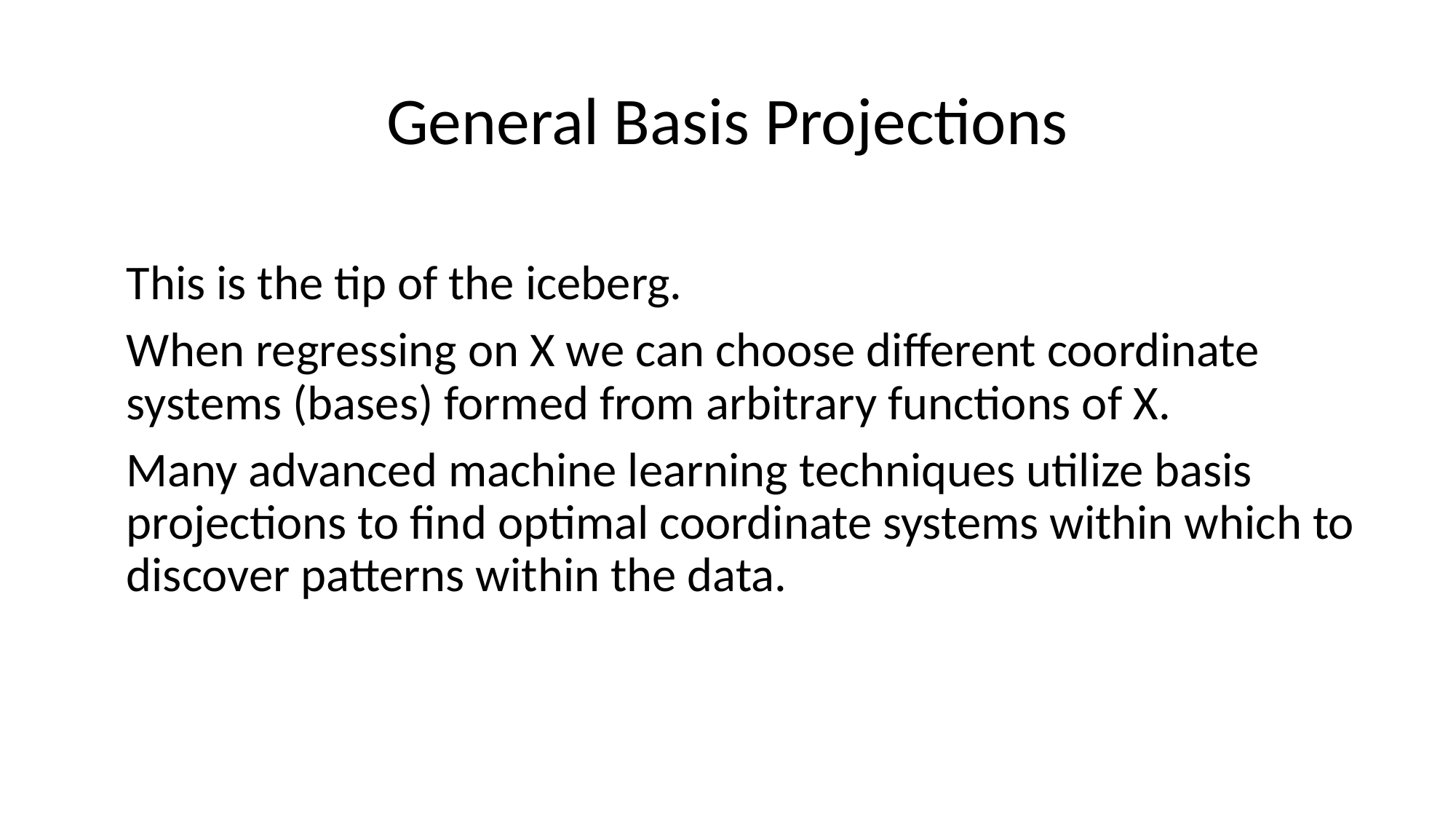

# General Basis Projections
This is the tip of the iceberg.
When regressing on X we can choose different coordinate systems (bases) formed from arbitrary functions of X.
Many advanced machine learning techniques utilize basis projections to find optimal coordinate systems within which to discover patterns within the data.